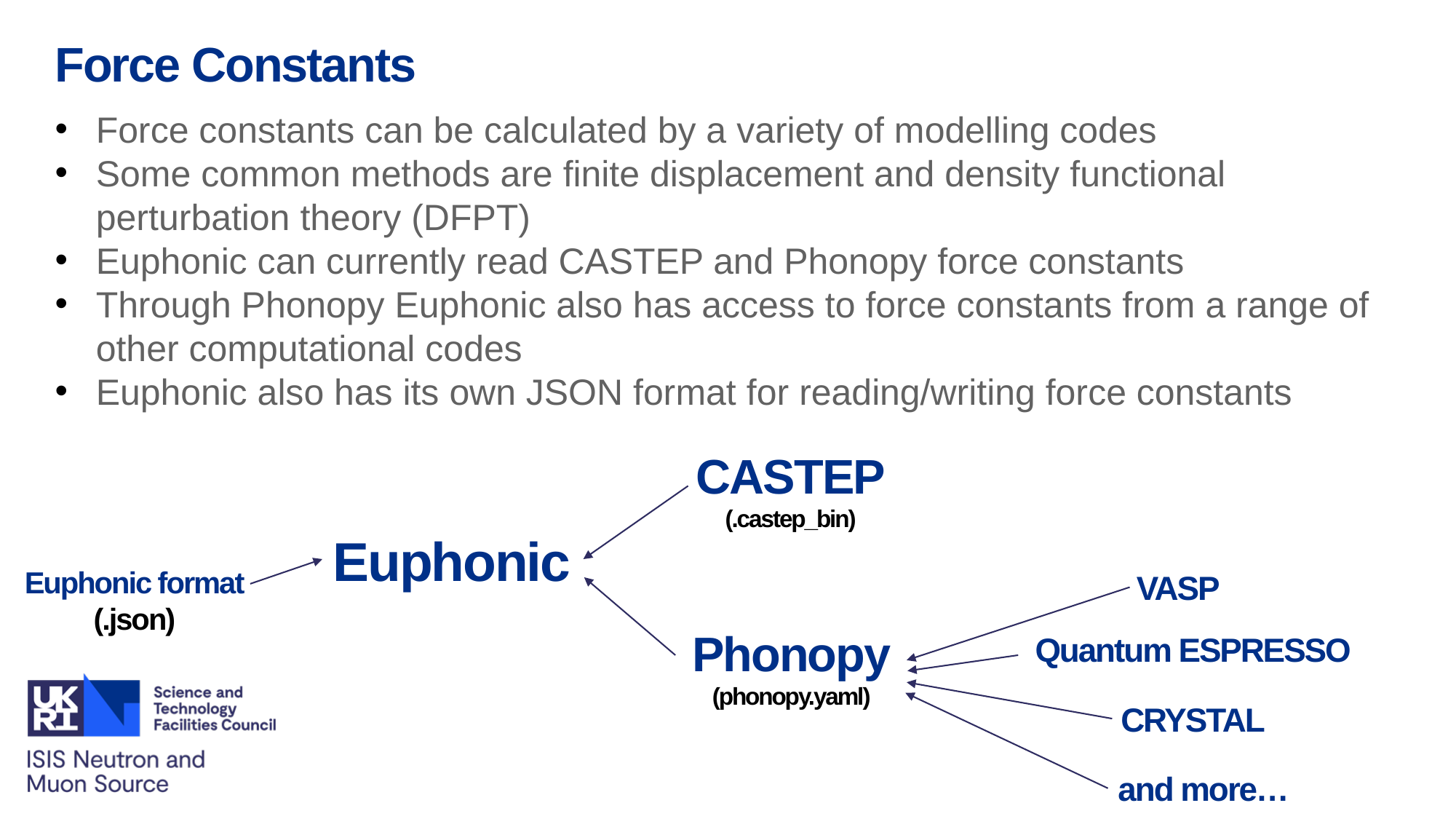

Force Constants
Force constants can be calculated by a variety of modelling codes
Some common methods are finite displacement and density functional perturbation theory (DFPT)
Euphonic can currently read CASTEP and Phonopy force constants
Through Phonopy Euphonic also has access to force constants from a range of other computational codes
Euphonic also has its own JSON format for reading/writing force constants

CASTEP
(.castep_bin)

Euphonic

VASP
Phonopy
(phonopy.yaml)

Quantum ESPRESSO
CRYSTAL
and more…
Euphonic format
(.json)